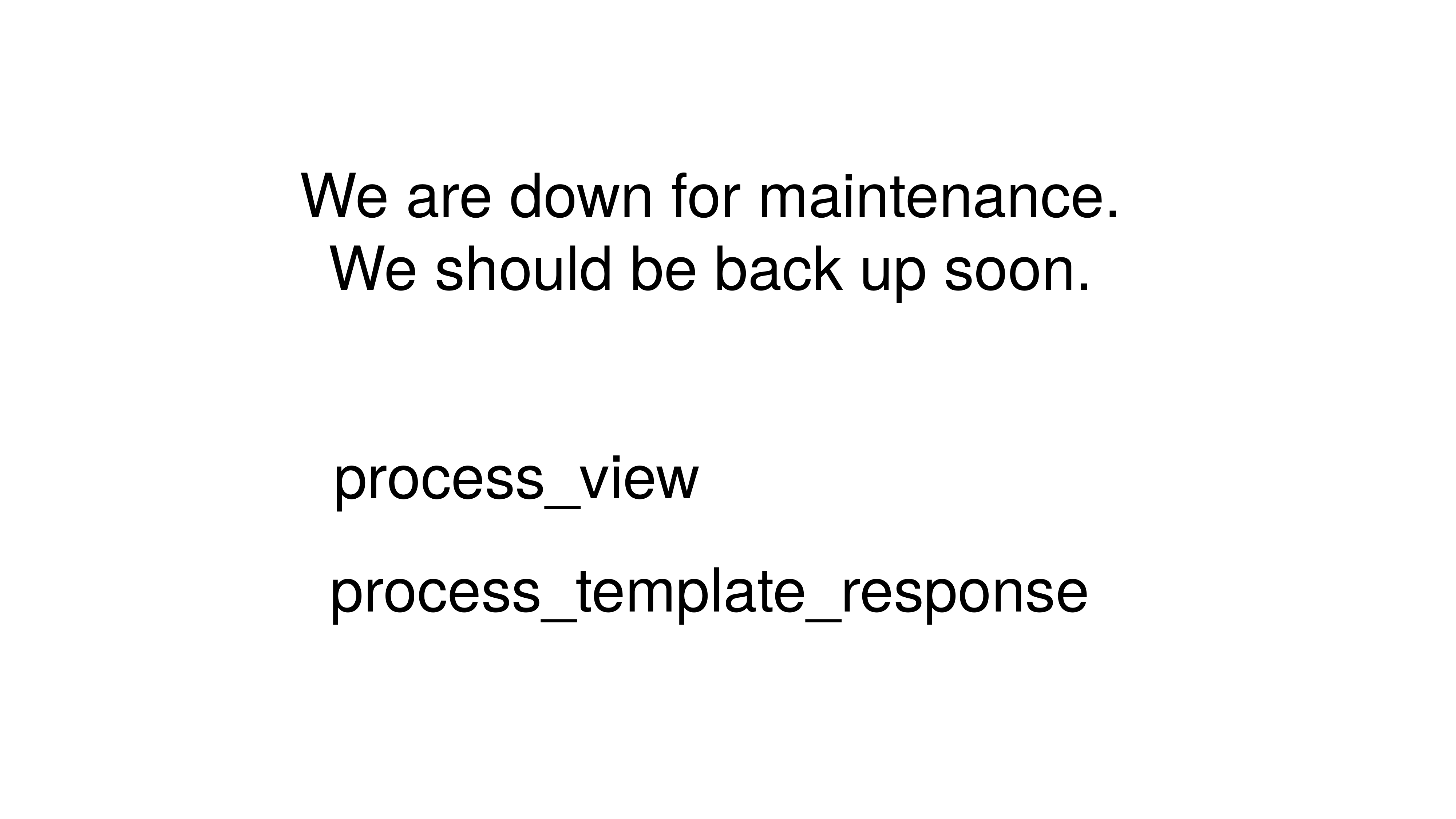

We are down for maintenance.
We should be back up soon.
process_view
process_template_response